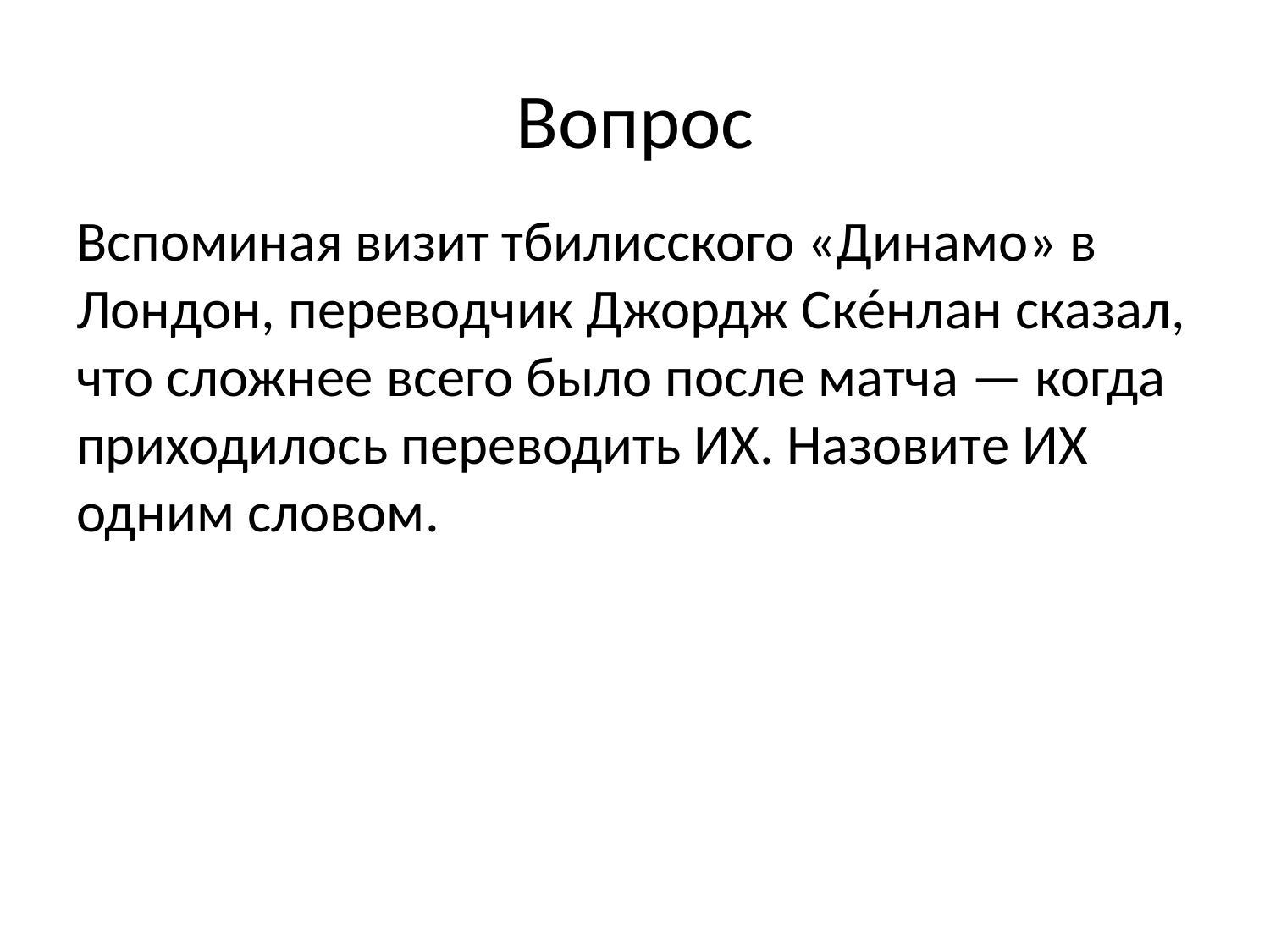

# Вопрос
Вспоминая визит тбилисского «Динамо» в Лондон, переводчик Джордж Скéнлан сказал, что сложнее всего было после матча — когда приходилось переводить ИХ. Назовите ИХ одним словом.